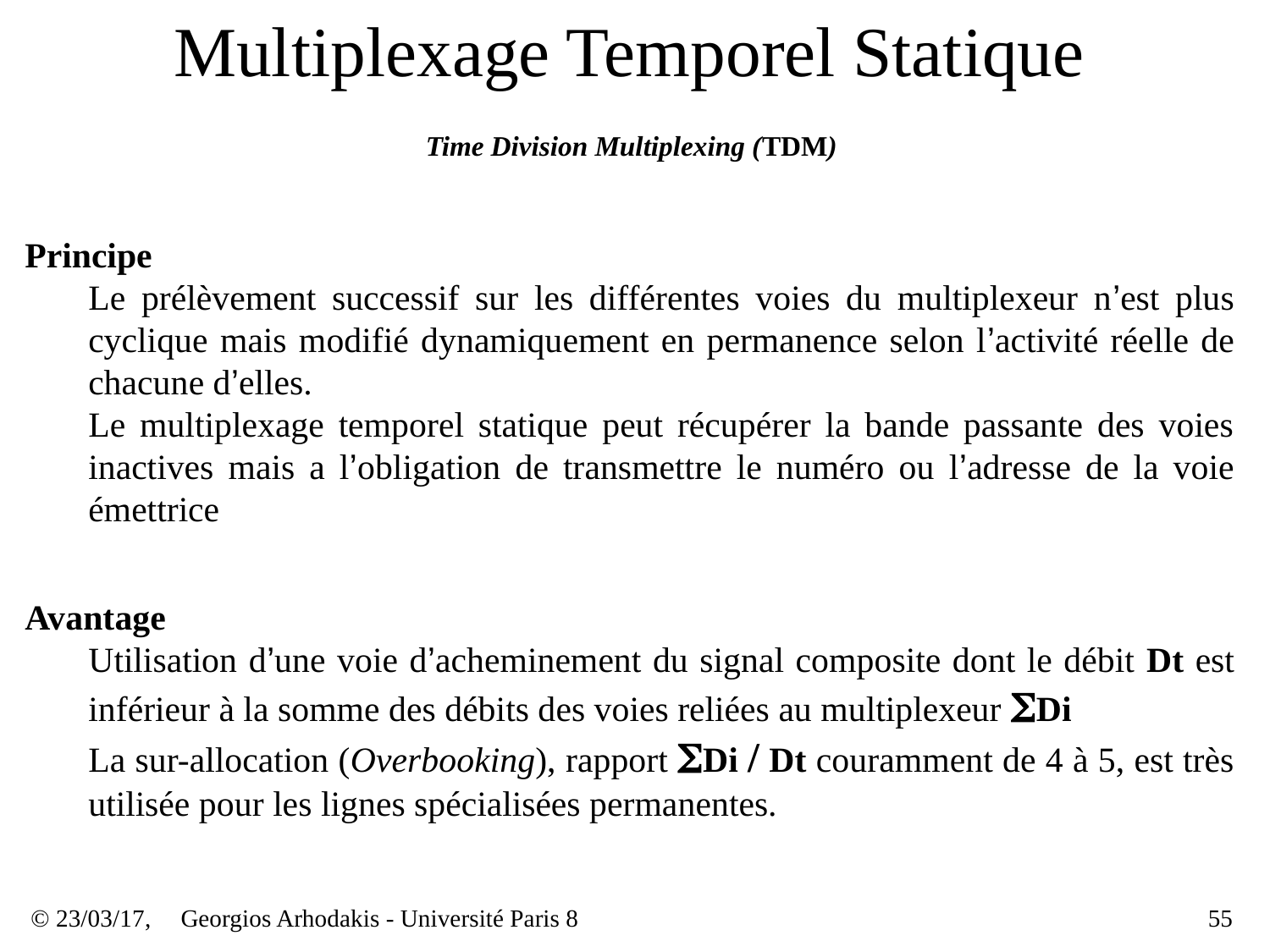

# Multiplexage Temporel Statique
Time Division Multiplexing (TDM)
Principe
Le prélèvement successif sur les différentes voies du multiplexeur n’est plus cyclique mais modifié dynamiquement en permanence selon l’activité réelle de chacune d’elles.
Le multiplexage temporel statique peut récupérer la bande passante des voies inactives mais a l’obligation de transmettre le numéro ou l’adresse de la voie émettrice
Avantage
Utilisation d’une voie d’acheminement du signal composite dont le débit Dt est inférieur à la somme des débits des voies reliées au multiplexeur ΣDi
La sur-allocation (Overbooking), rapport ΣDi / Dt couramment de 4 à 5, est très utilisée pour les lignes spécialisées permanentes.
© 23/03/17,
Georgios Arhodakis - Université Paris 8
55